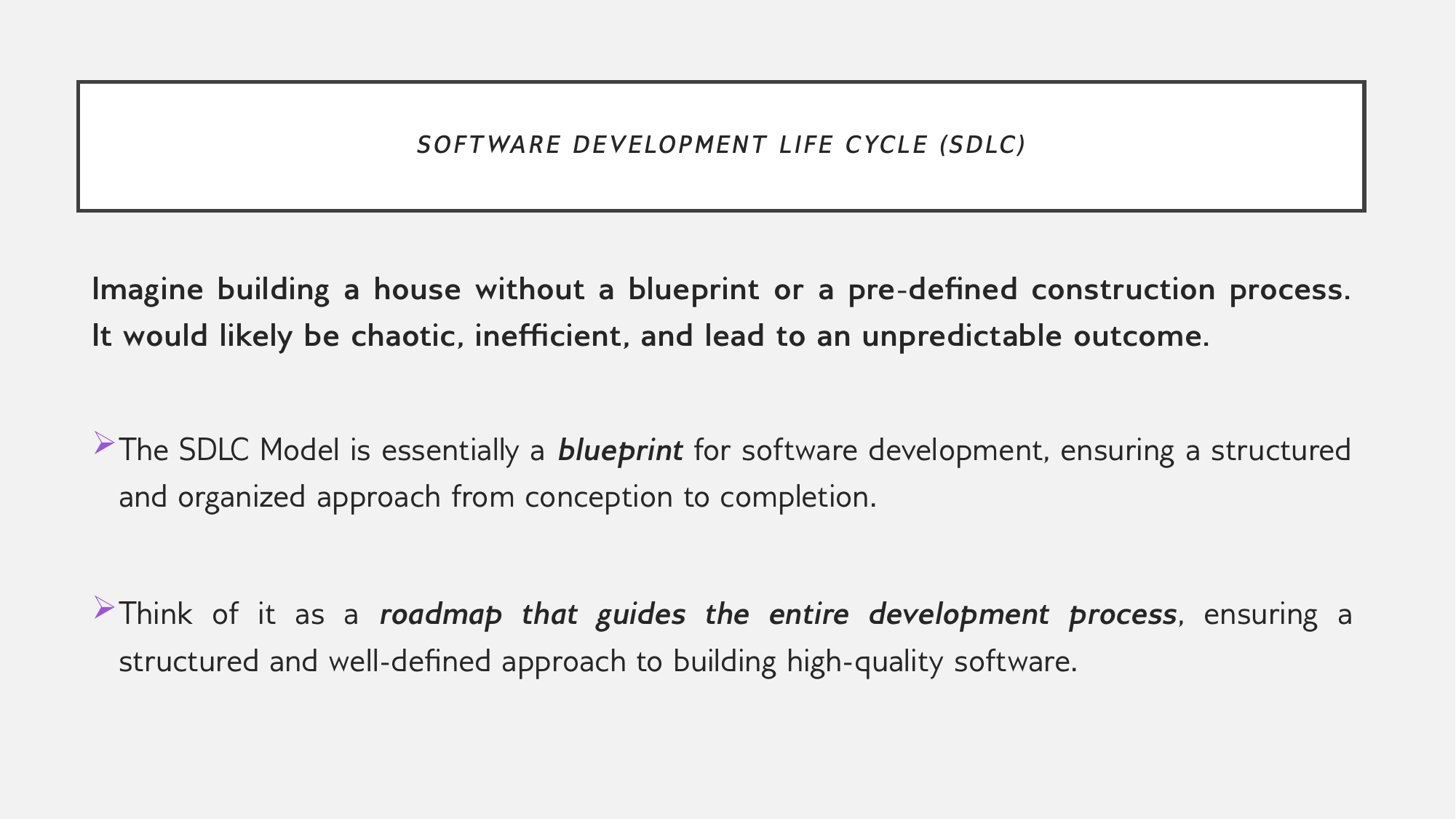

# Software Development Life Cycle (SDLC)
Imagine building a house without a blueprint or a pre-defined construction process. It would likely be chaotic, inefficient, and lead to an unpredictable outcome.

The SDLC Model is essentially a blueprint for software development, ensuring a structured and organized approach from conception to completion.

Think of it as a roadmap that guides the entire development process, ensuring a structured and well-defined approach to building high-quality software.